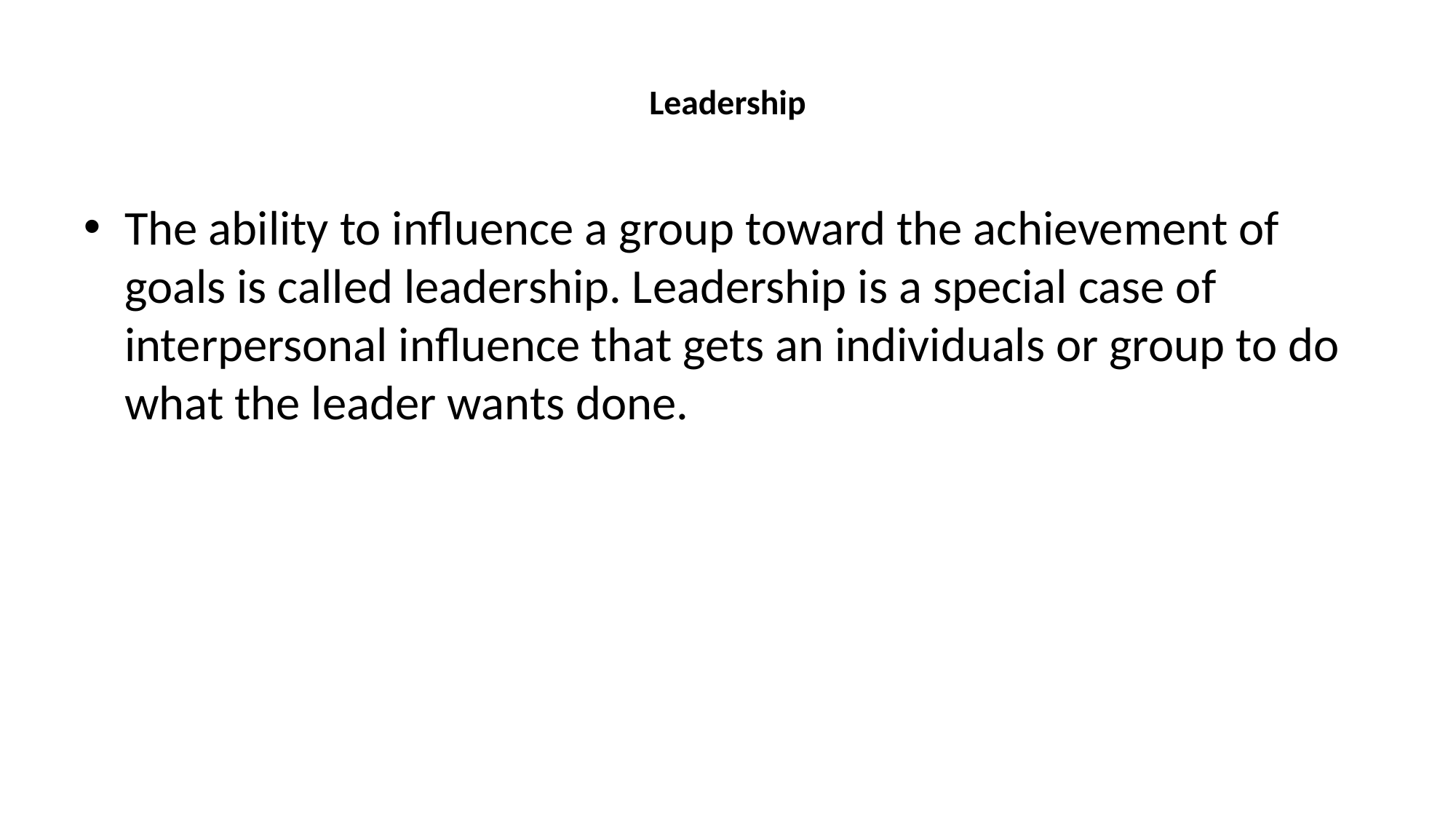

# Leadership
The ability to influence a group toward the achievement of goals is called leadership. Leadership is a special case of interpersonal influence that gets an individuals or group to do what the leader wants done.